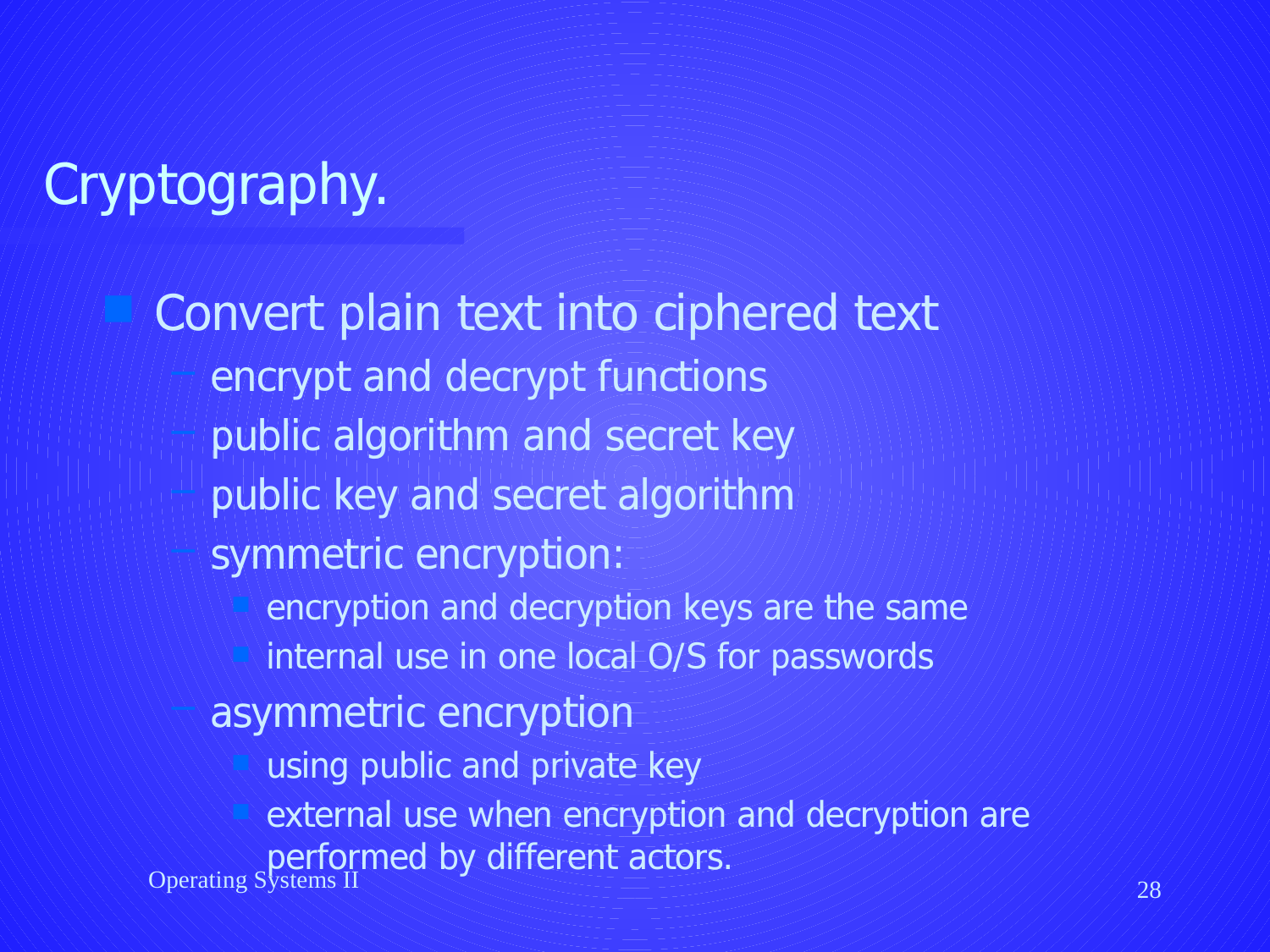

# Cryptography.
Convert plain text into ciphered text
encrypt and decrypt functions
public algorithm and secret key
public key and secret algorithm
symmetric encryption:
encryption and decryption keys are the same
internal use in one local O/S for passwords
asymmetric encryption
using public and private key
external use when encryption and decryption are performed by different actors.
Operating Systems II
28